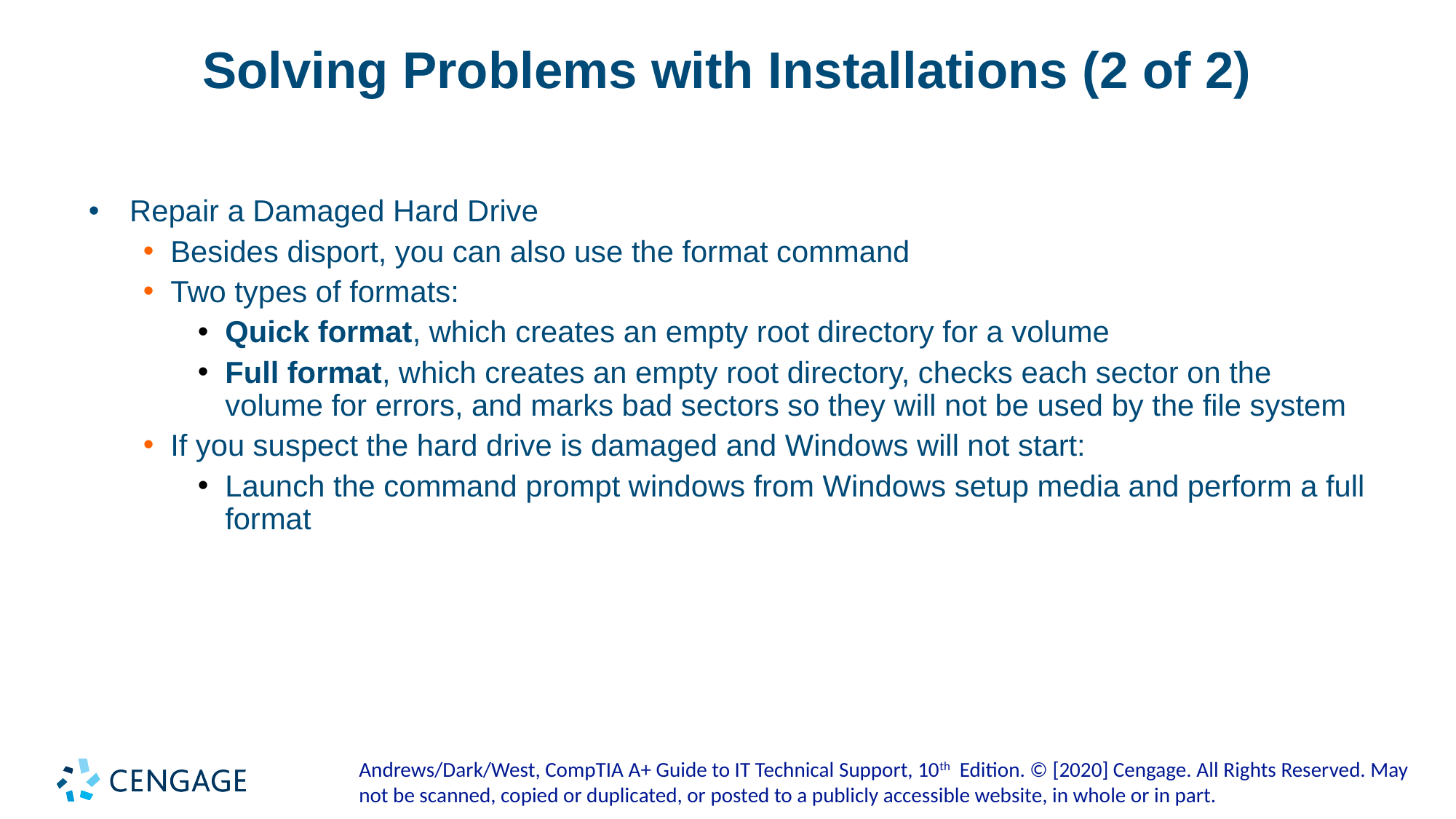

# Solving Problems with Installations (2 of 2)
Repair a Damaged Hard Drive
Besides disport, you can also use the format command
Two types of formats:
Quick format, which creates an empty root directory for a volume
Full format, which creates an empty root directory, checks each sector on the volume for errors, and marks bad sectors so they will not be used by the file system
If you suspect the hard drive is damaged and Windows will not start:
Launch the command prompt windows from Windows setup media and perform a full format